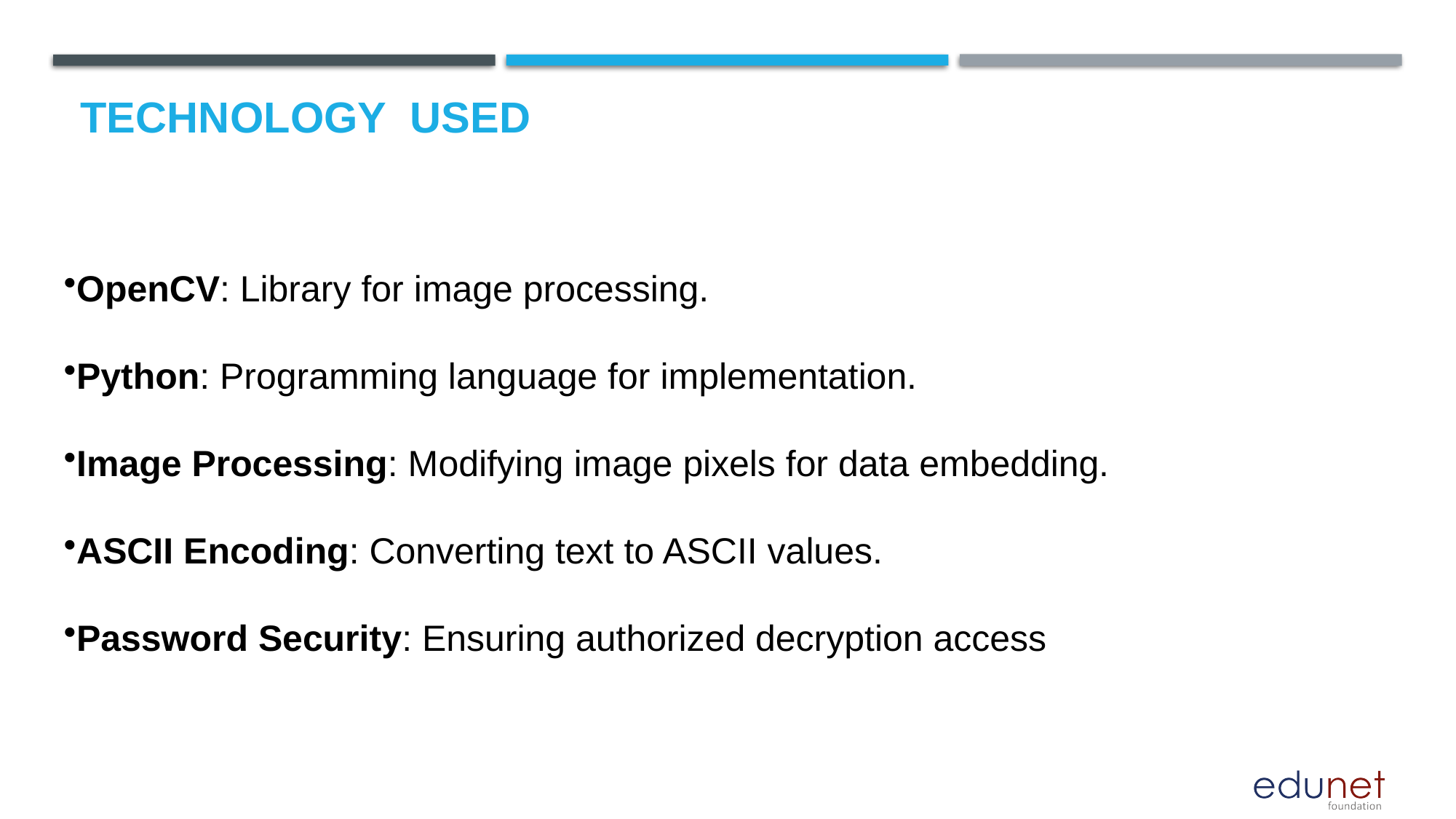

# Technology  used
OpenCV: Library for image processing.

Python: Programming language for implementation.

Image Processing: Modifying image pixels for data embedding.

ASCII Encoding: Converting text to ASCII values.

Password Security: Ensuring authorized decryption access